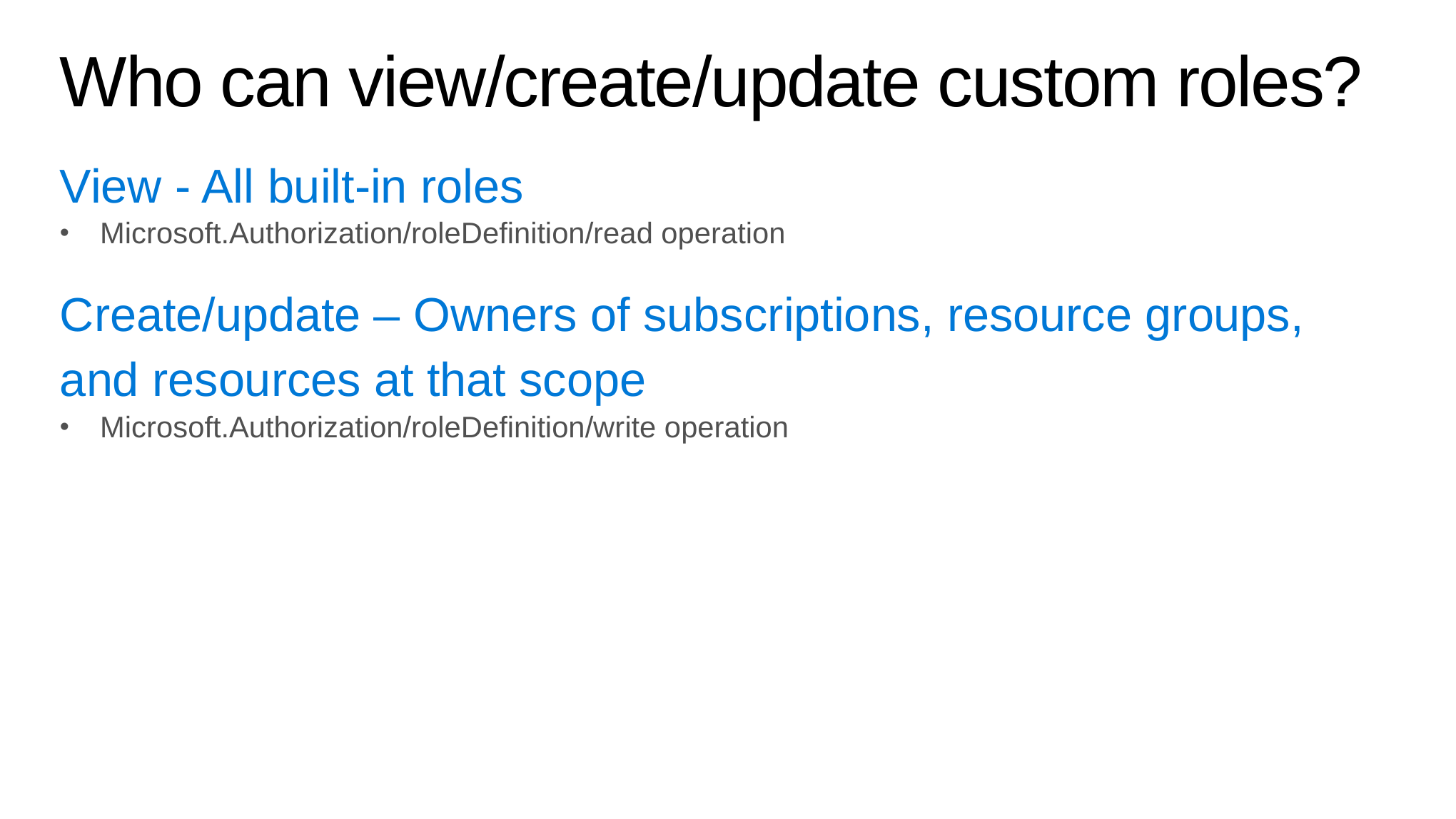

# Who can view/create/update custom roles?
View - All built-in roles
Microsoft.Authorization/roleDefinition/read operation

Create/update – Owners of subscriptions, resource groups,
and resources at that scope
Microsoft.Authorization/roleDefinition/write operation